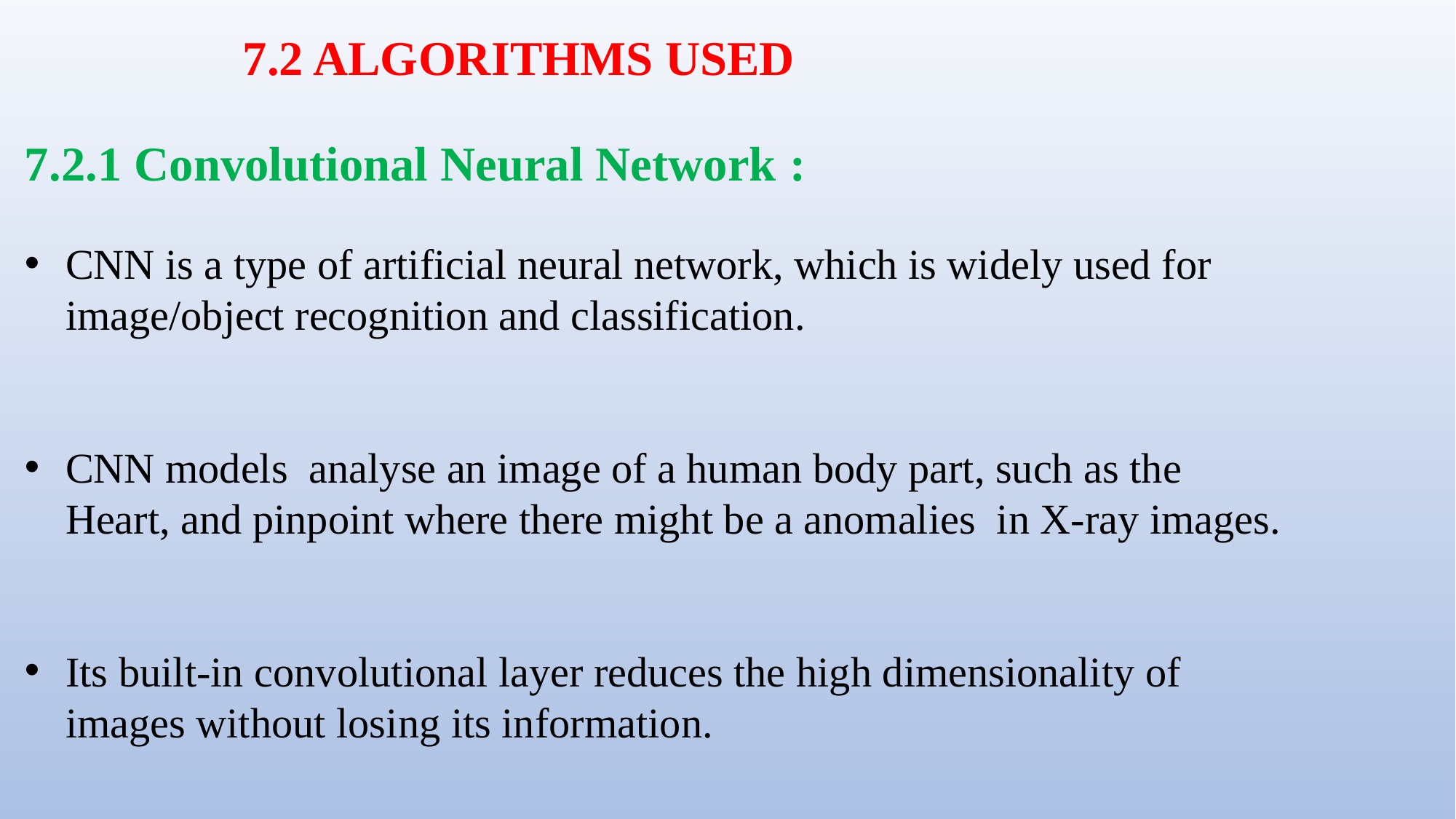

7.2 ALGORITHMS USED
7.2.1 Convolutional Neural Network :
CNN is a type of artificial neural network, which is widely used for image/object recognition and classification.

CNN models  analyse an image of a human body part, such as the Heart, and pinpoint where there might be a anomalies  in X-ray images.

Its built-in convolutional layer reduces the high dimensionality of images without losing its information.